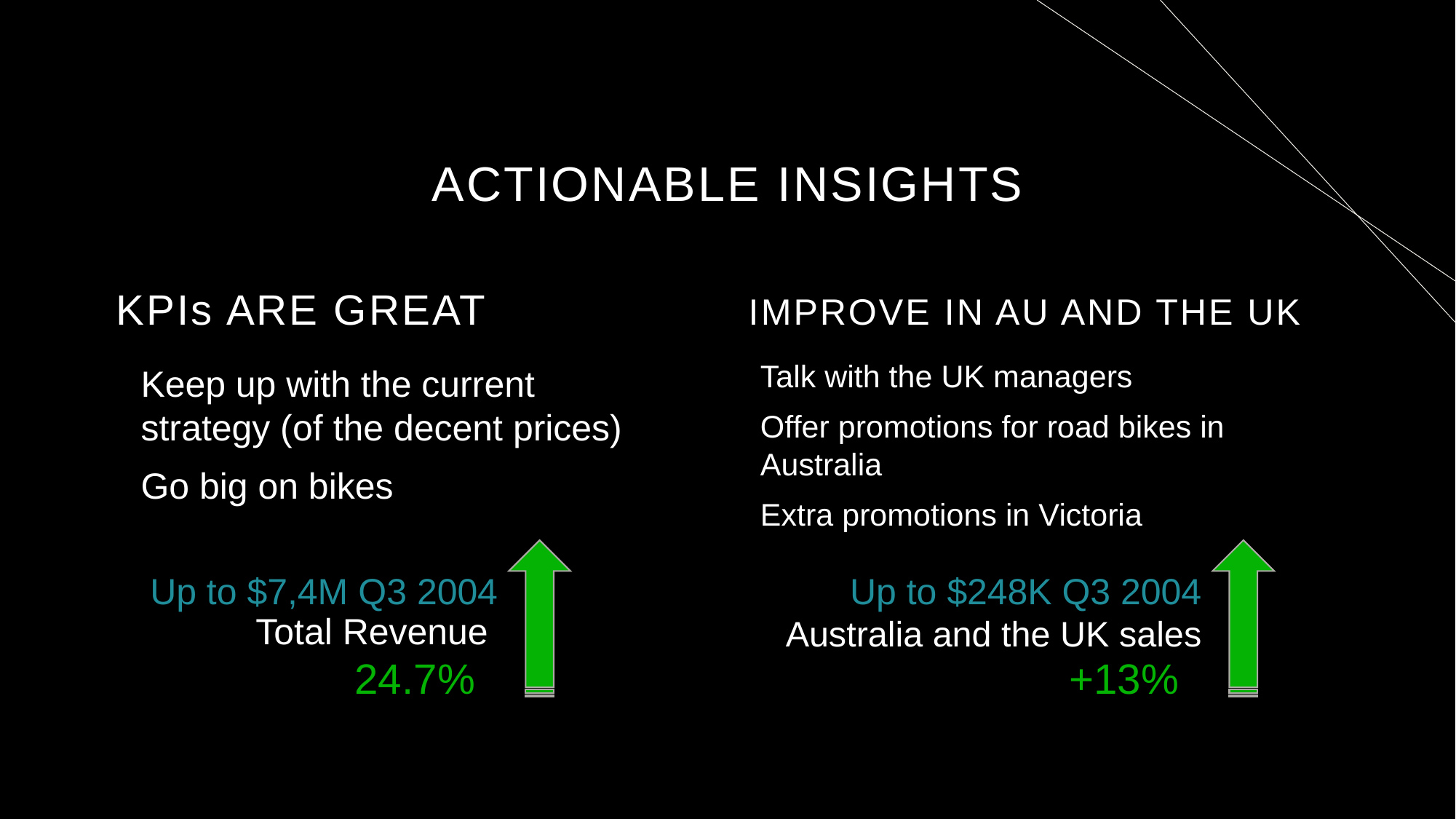

# ACTIONABLE INSIGHTS
KPIs ARE GREAT
IMPROVE IN AU AND THE UK
Talk with the UK managers
Offer promotions for road bikes in Australia
Extra promotions in Victoria

Keep up with the current strategy (of the decent prices)
Go big on bikes

Up to $7,4M Q3 2004
Up to $248K Q3 2004

Total Revenue
Australia and the UK sales
24.7%
+13%